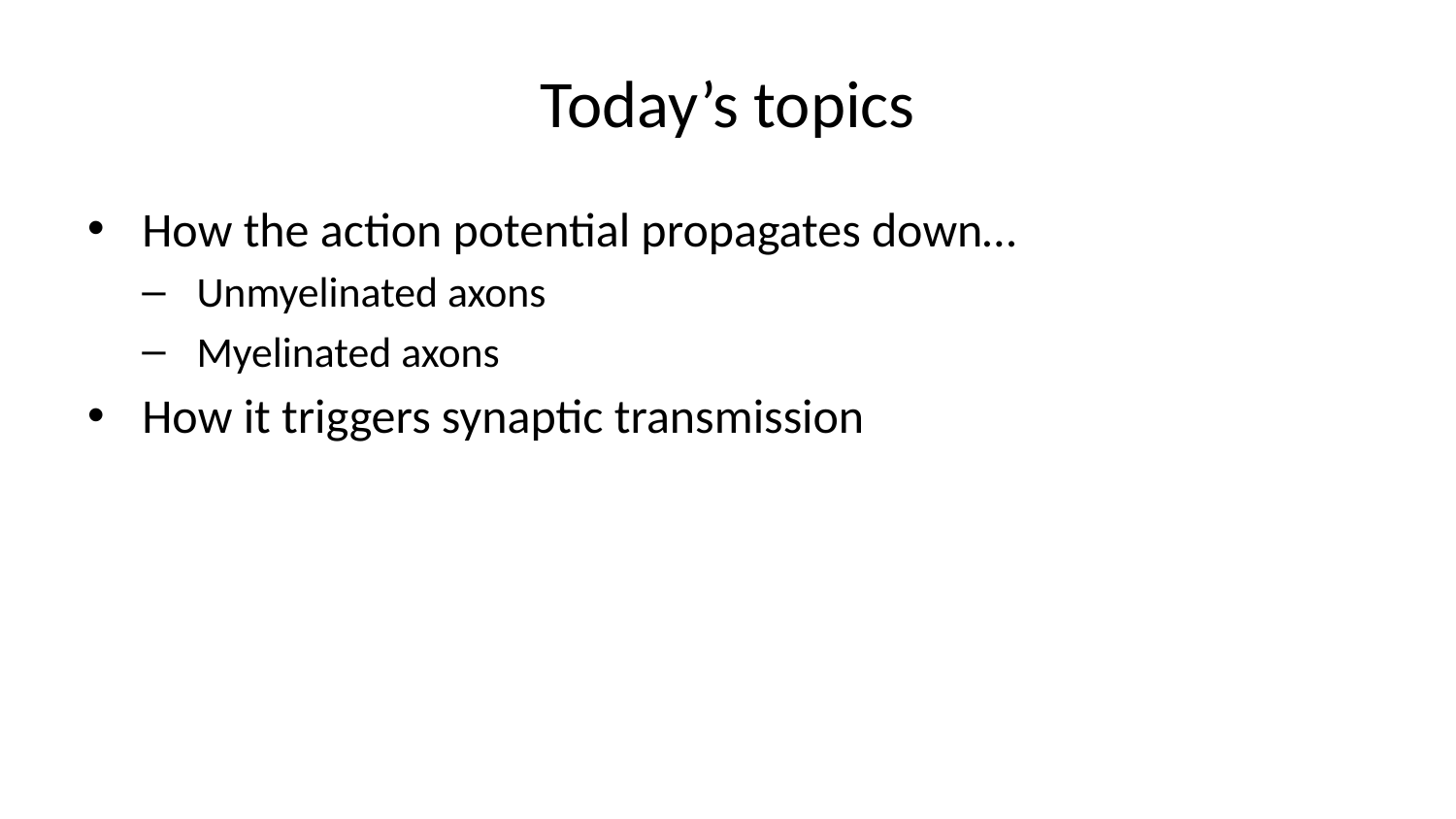

# Today’s topics
How the action potential propagates down…
Unmyelinated axons
Myelinated axons
How it triggers synaptic transmission